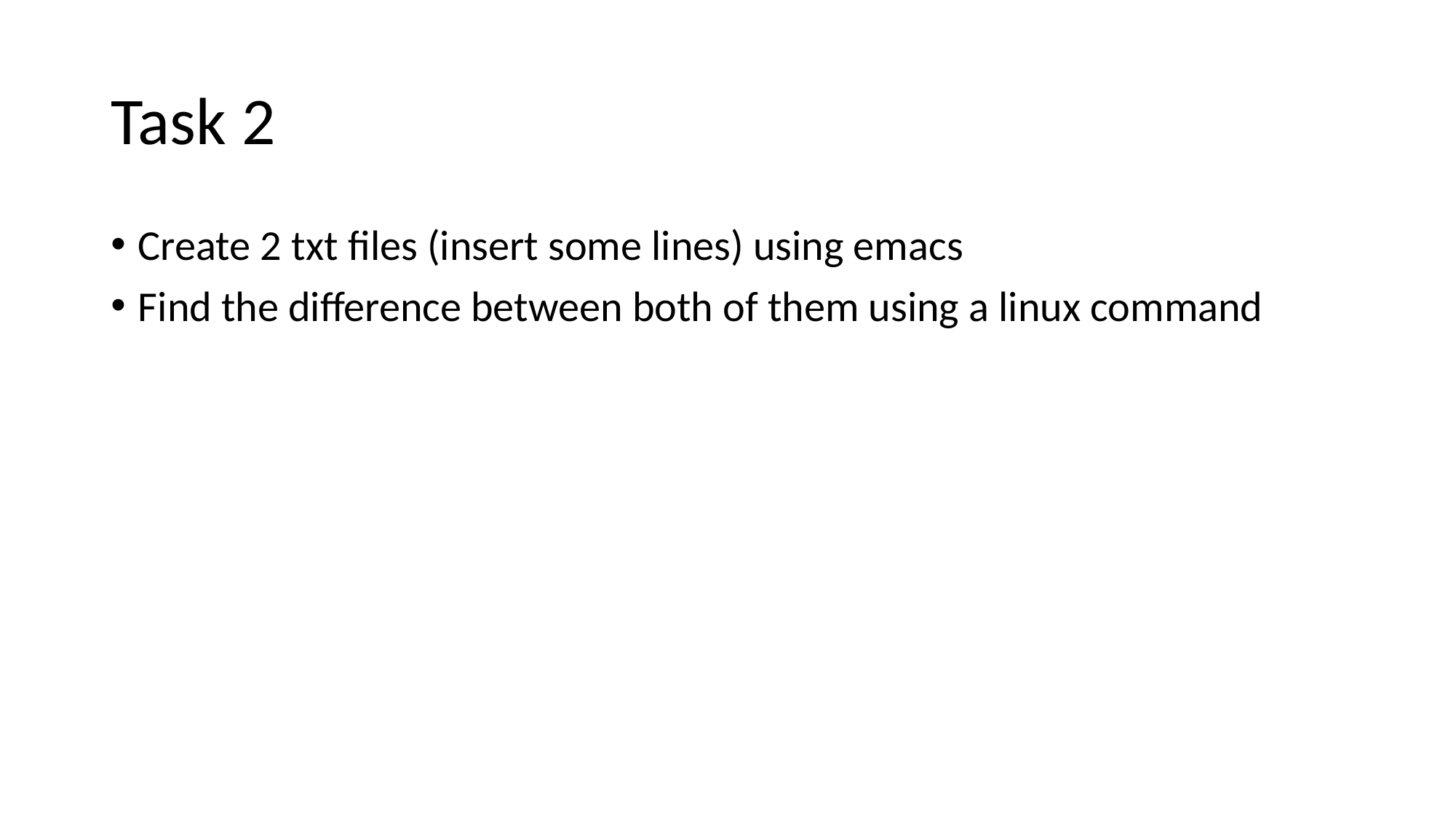

# Task 2
Create 2 txt files (insert some lines) using emacs
Find the difference between both of them using a linux command